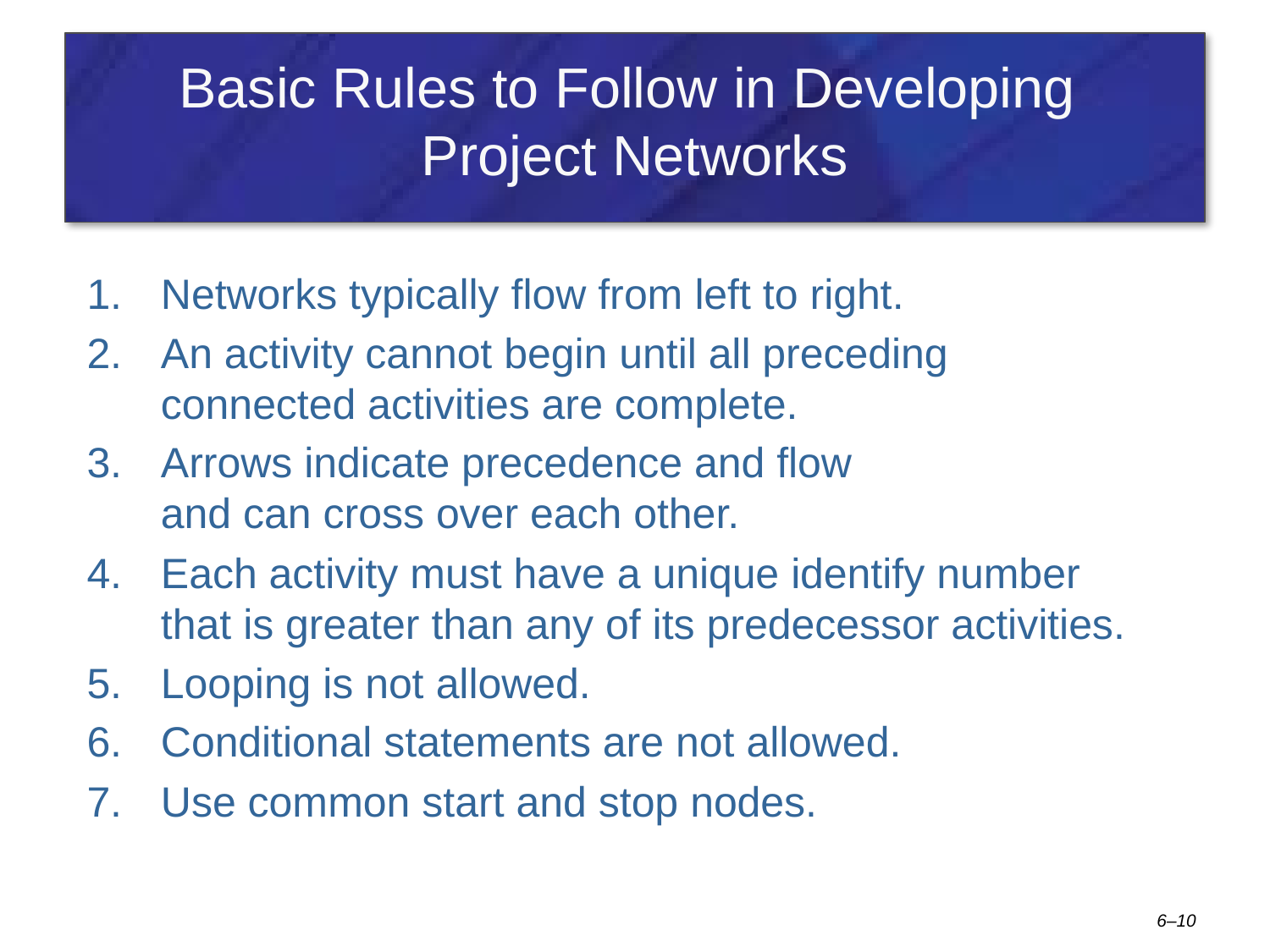

# Basic Rules to Follow in Developing Project Networks
Networks typically flow from left to right.
An activity cannot begin until all preceding connected activities are complete.
Arrows indicate precedence and flow
and can cross over each other.
Each activity must have a unique identify number that is greater than any of its predecessor activities.
Looping is not allowed.
Conditional statements are not allowed.
Use common start and stop nodes.
6–10